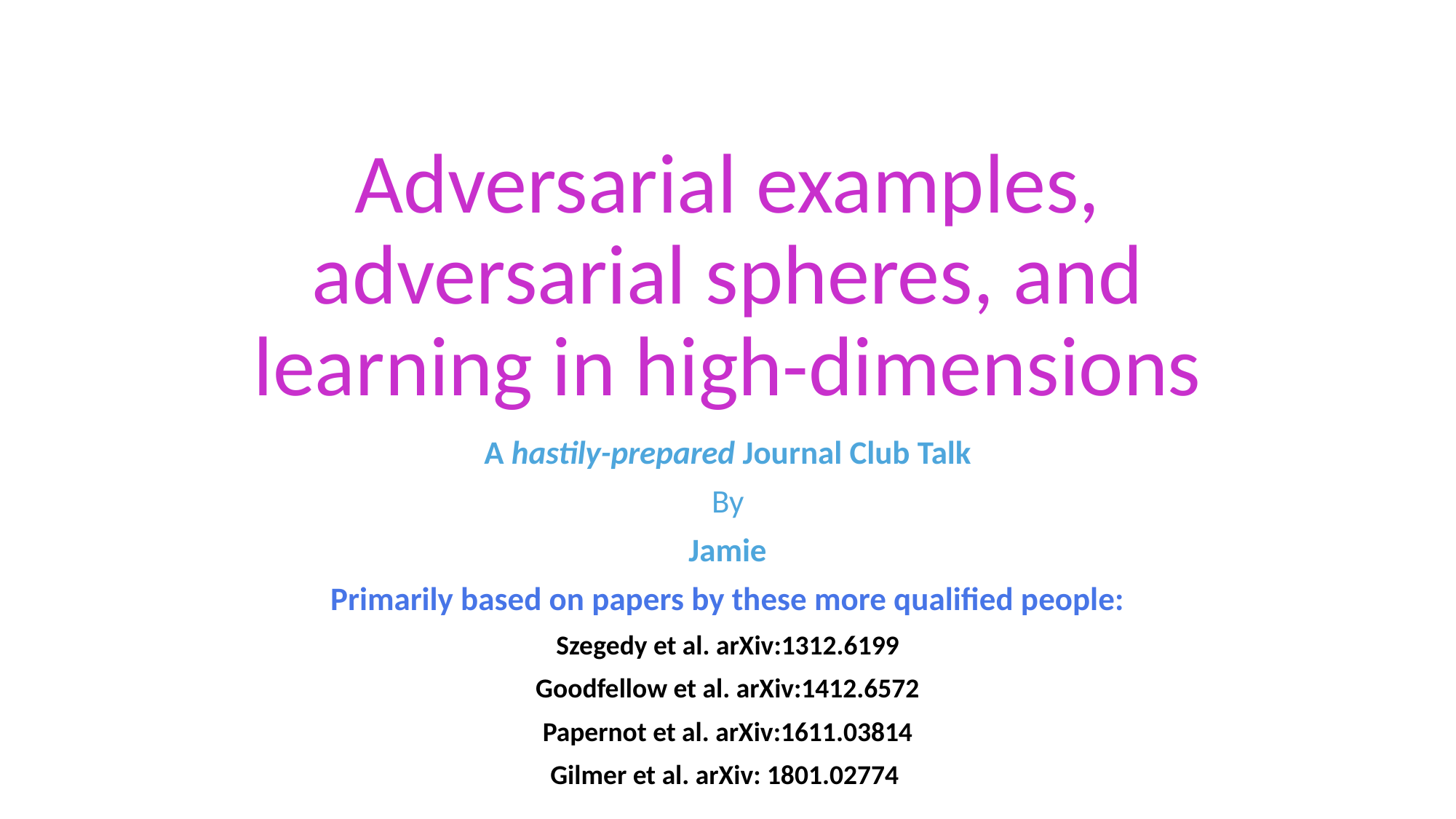

# Adversarial examples, adversarial spheres, and learning in high-dimensions
A hastily-prepared Journal Club Talk
By
Jamie
Primarily based on papers by these more qualified people:
Szegedy et al. arXiv:1312.6199
Goodfellow et al. arXiv:1412.6572
Papernot et al. arXiv:1611.03814
Gilmer et al. arXiv: 1801.02774